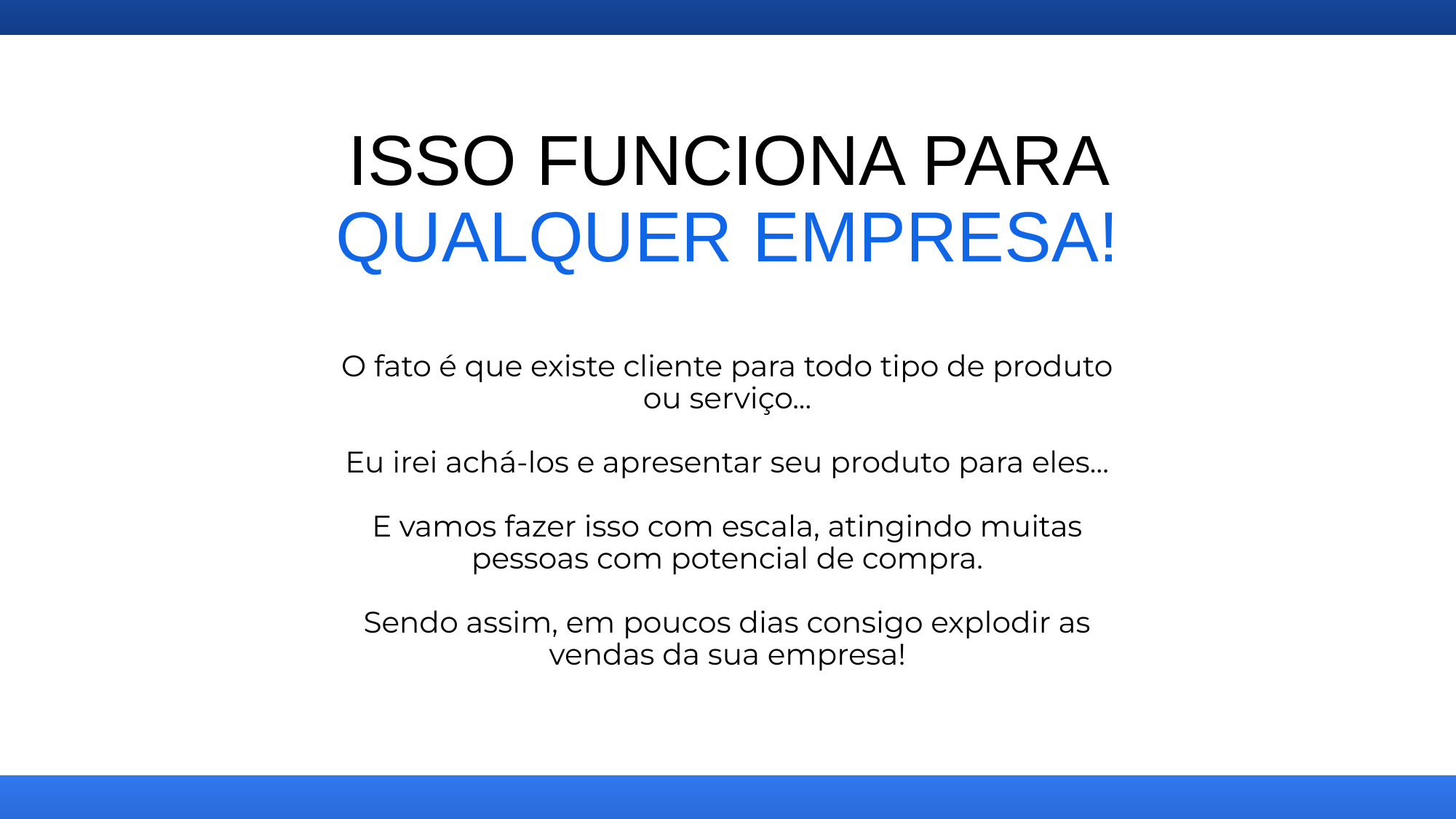

# ISSO FUNCIONA PARA QUALQUER EMPRESA!
O fato é que existe cliente para todo tipo de produto ou serviço...

Eu irei achá-los e apresentar seu produto para eles...

E vamos fazer isso com escala, atingindo muitas pessoas com potencial de compra.

Sendo assim, em poucos dias consigo explodir as vendas da sua empresa!